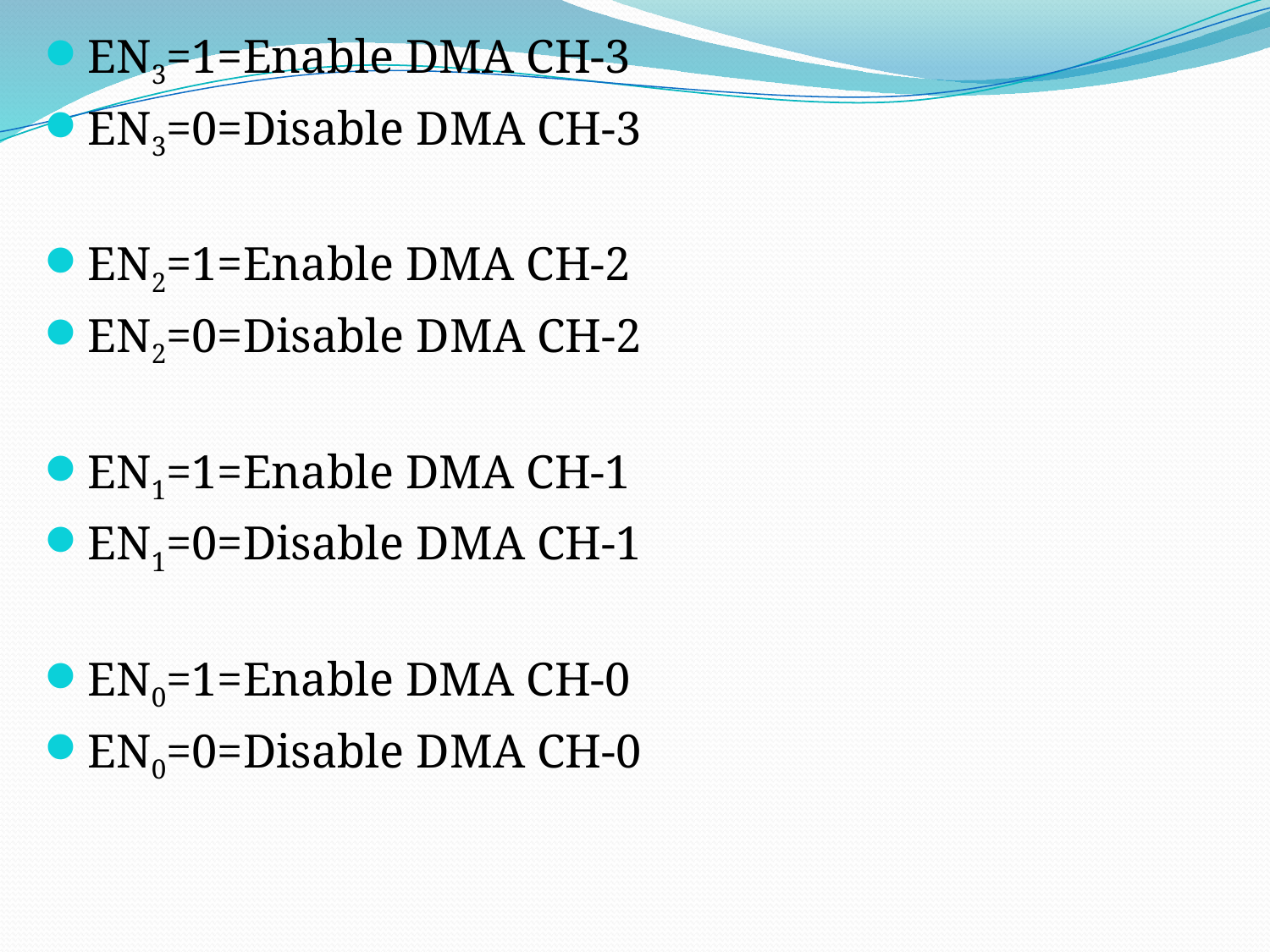

EN3=1=Enable DMA CH-3
EN3=0=Disable DMA CH-3

EN2=1=Enable DMA CH-2
EN2=0=Disable DMA CH-2

EN1=1=Enable DMA CH-1
EN1=0=Disable DMA CH-1

EN0=1=Enable DMA CH-0
EN0=0=Disable DMA CH-0